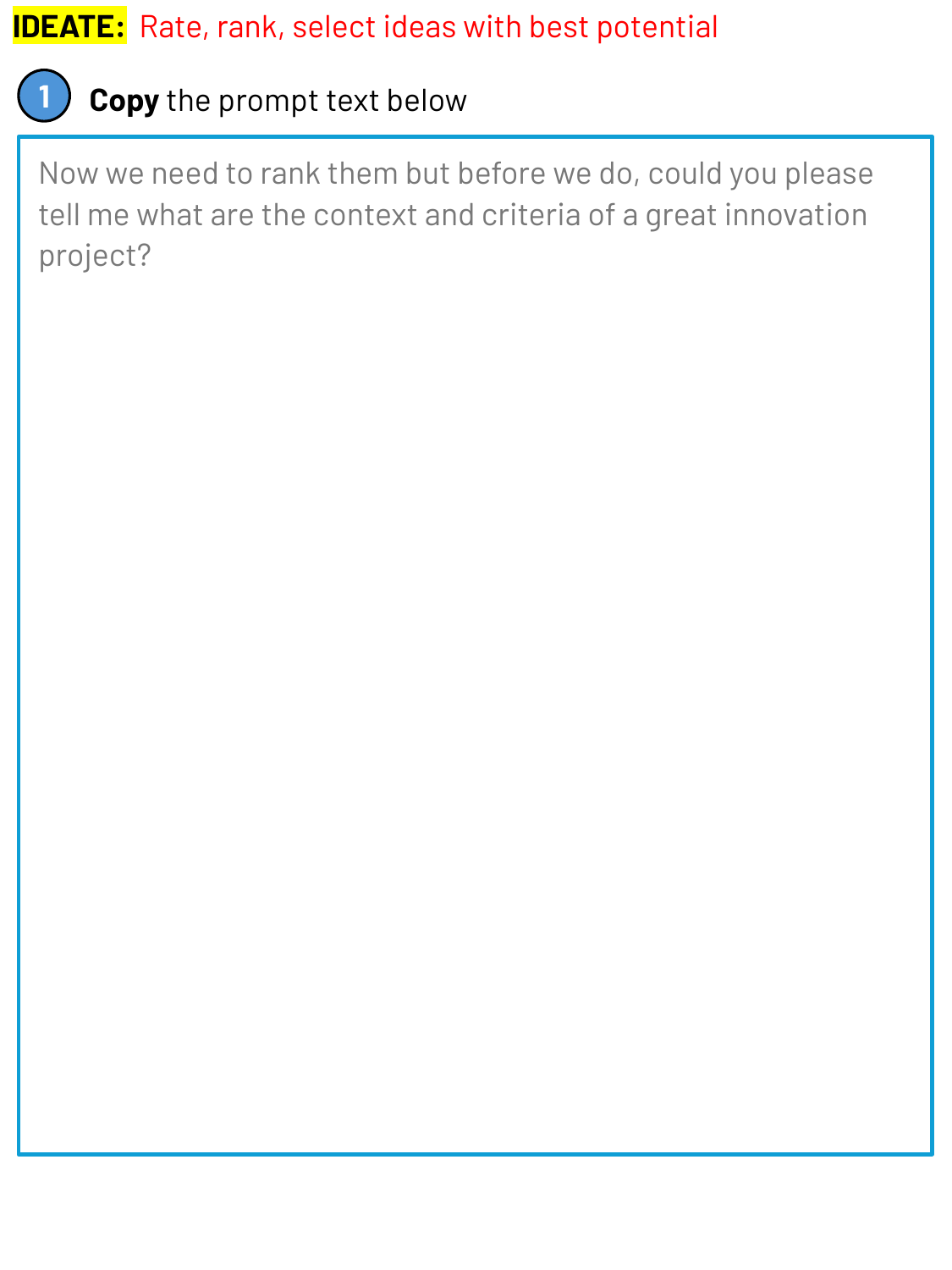

IDEATE:  Rate, rank, select ideas with best potential
Now we need to rank them but before we do, could you please tell me what are the context and criteria of a great innovation project?